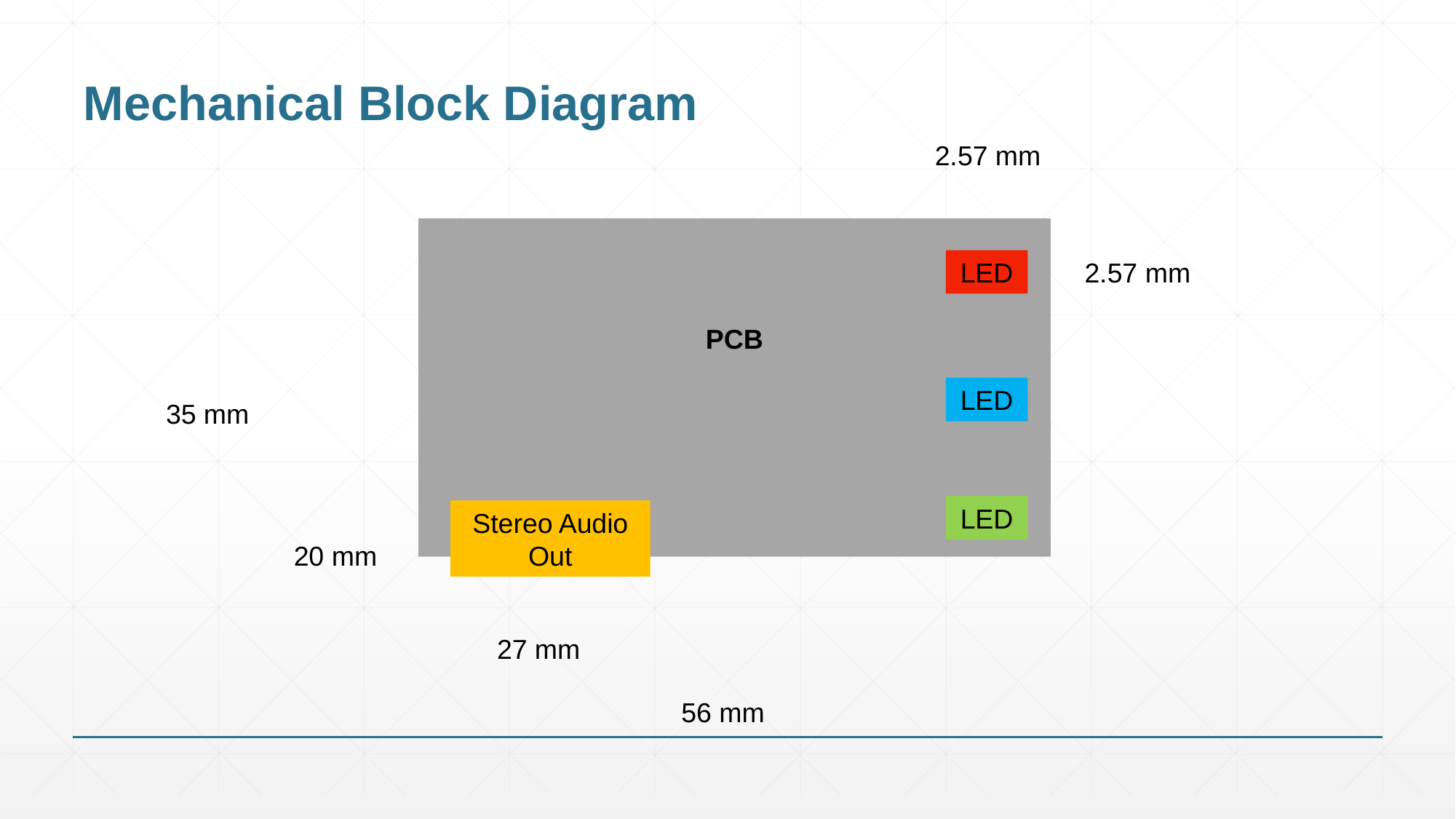

# Mechanical Block Diagram
2.57 mm

PCB

LED
LED
LED
Stereo Audio Out
2.57 mm
35 mm
20 mm
27 mm
56 mm